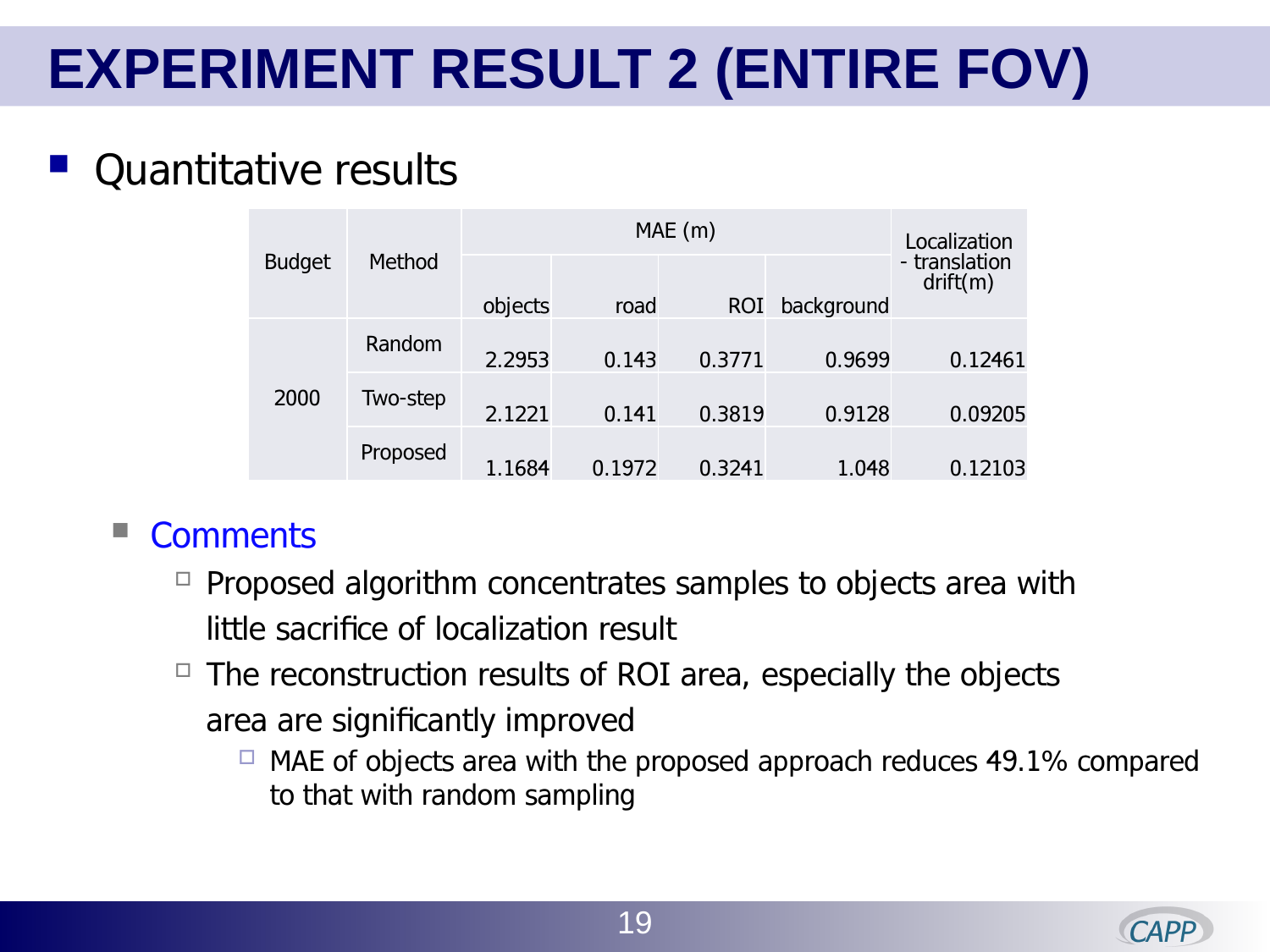

# Experiment result 2 (entire FOV)
Quantitative results

Comments
Proposed algorithm concentrates samples to objects area with
little sacrifice of localization result
The reconstruction results of ROI area, especially the objects
area are significantly improved
MAE of objects area with the proposed approach reduces 49.1% compared  to that with random sampling

| Budget | Method | MAE (m) |  |  |  | Localization - translation drift(m) |
| --- | --- | --- | --- | --- | --- | --- |
|  |  | objects | road | ROI | background |  |
| 2000 | Random | 2.2953 | 0.143 | 0.3771 | 0.9699 | 0.12461 |
|  | Two-step | 2.1221 | 0.141 | 0.3819 | 0.9128 | 0.09205 |
|  | Proposed | 1.1684 | 0.1972 | 0.3241 | 1.048 | 0.12103 |